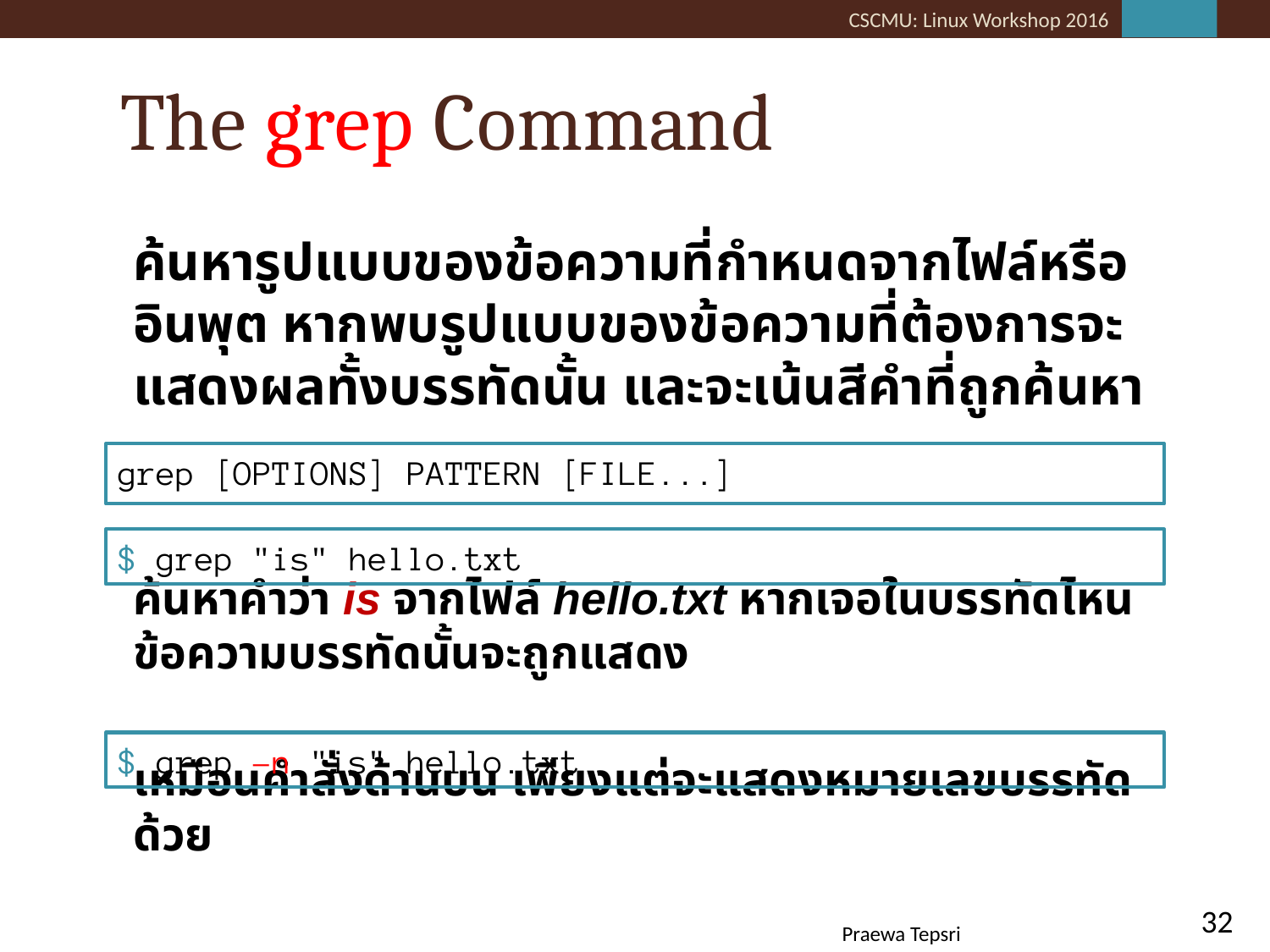

# The grep Command
ค้นหารูปแบบของข้อความที่กำหนดจากไฟล์หรืออินพุต หากพบรูปแบบของข้อความที่ต้องการจะแสดงผลทั้งบรรทัดนั้น และจะเน้นสีคำที่ถูกค้นหา

ค้นหาคำว่า is จากไฟล์ hello.txt หากเจอในบรรทัดไหน ข้อความบรรทัดนั้นจะถูกแสดง

เหมือนคำสั่งด้านบน เพียงแต่จะแสดงหมายเลขบรรทัดด้วย
grep [OPTIONS] PATTERN [FILE...]
$ grep "is" hello.txt
$ grep –n "is" hello.txt
32
Praewa Tepsri